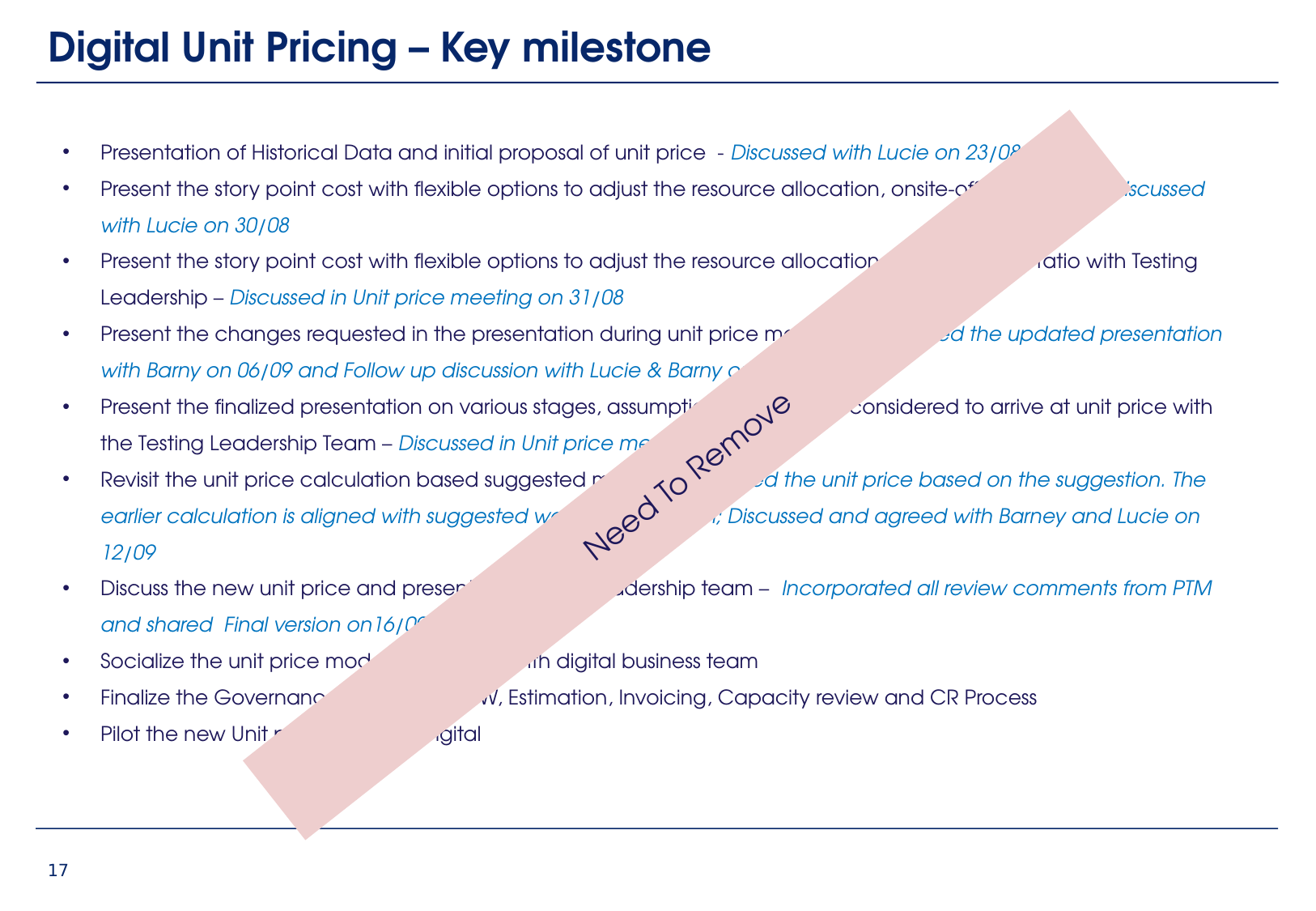

# Digital Unit Pricing – Key milestone
Presentation of Historical Data and initial proposal of unit price  - Discussed with Lucie on 23/08
Present the story point cost with flexible options to adjust the resource allocation, onsite-offshore ratio –  Discussed with Lucie on 30/08
Present the story point cost with flexible options to adjust the resource allocation, onsite-offshore ratio with Testing Leadership – Discussed in Unit price meeting on 31/08
Present the changes requested in the presentation during unit price meeting – Discussed the updated presentation with Barny on 06/09 and Follow up discussion with Lucie & Barny on 07/09
Present the finalized presentation on various stages, assumptions and factors considered to arrive at unit price with  the Testing Leadership Team – Discussed in Unit price meeting on 08/09
Revisit the unit price calculation based suggested method – Revisited the unit price based on the suggestion. The earlier calculation is aligned with suggested way of calculation; Discussed and agreed with Barney and Lucie on 12/09
Discuss the new unit price and present it to Testing leadership team –  Incorporated all review comments from PTM and shared  Final version on16/09
Socialize the unit price model and  agree with digital business team
Finalize the Governance process for SoW, Estimation, Invoicing, Capacity review and CR Process
Pilot the new Unit price model in Digital

Need To Remove
17